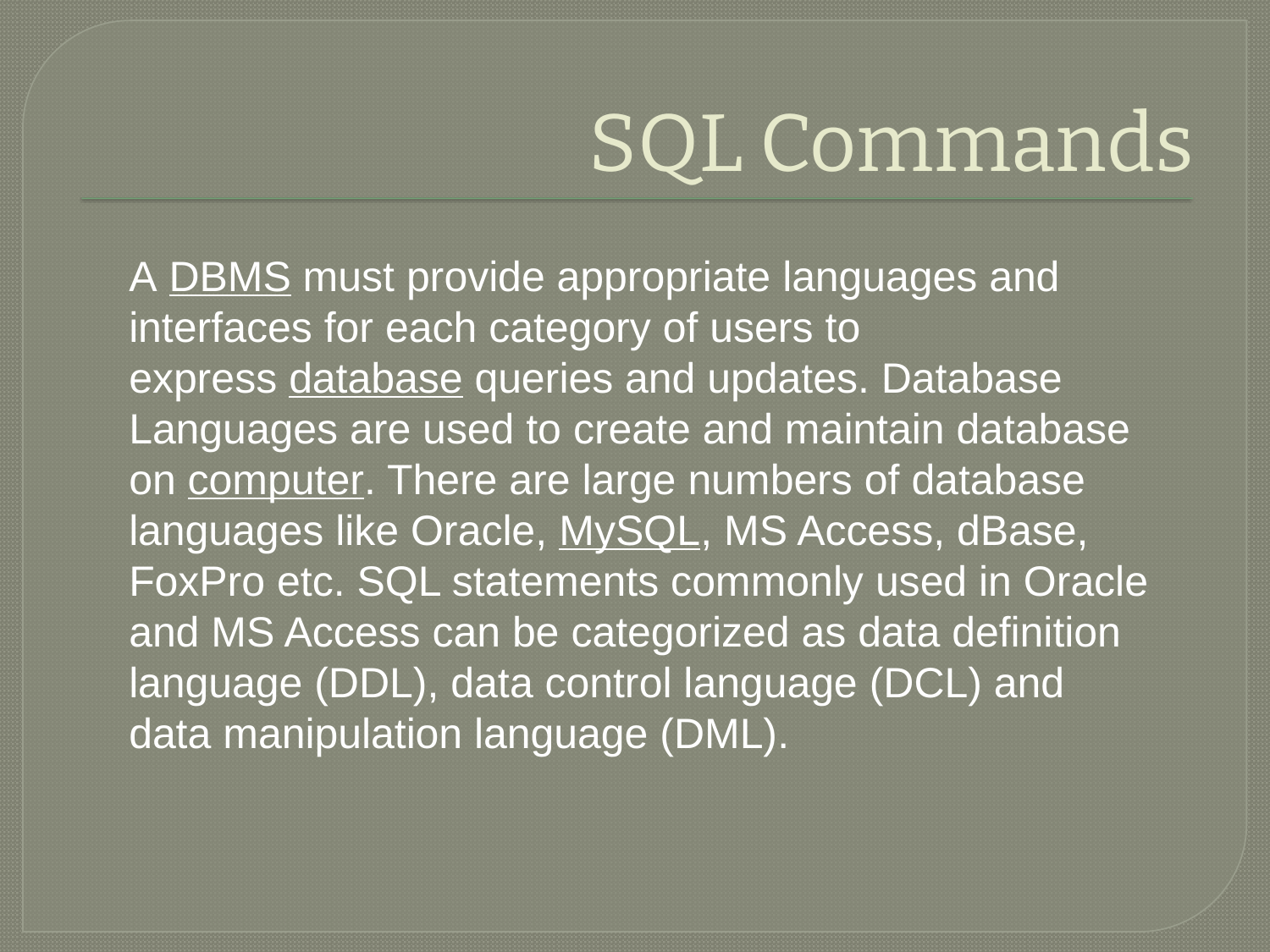

# SQL Commands
A DBMS must provide appropriate languages and interfaces for each category of users to express database queries and updates. Database Languages are used to create and maintain database on computer. There are large numbers of database languages like Oracle, MySQL, MS Access, dBase, FoxPro etc. SQL statements commonly used in Oracle and MS Access can be categorized as data definition language (DDL), data control language (DCL) and data manipulation language (DML).